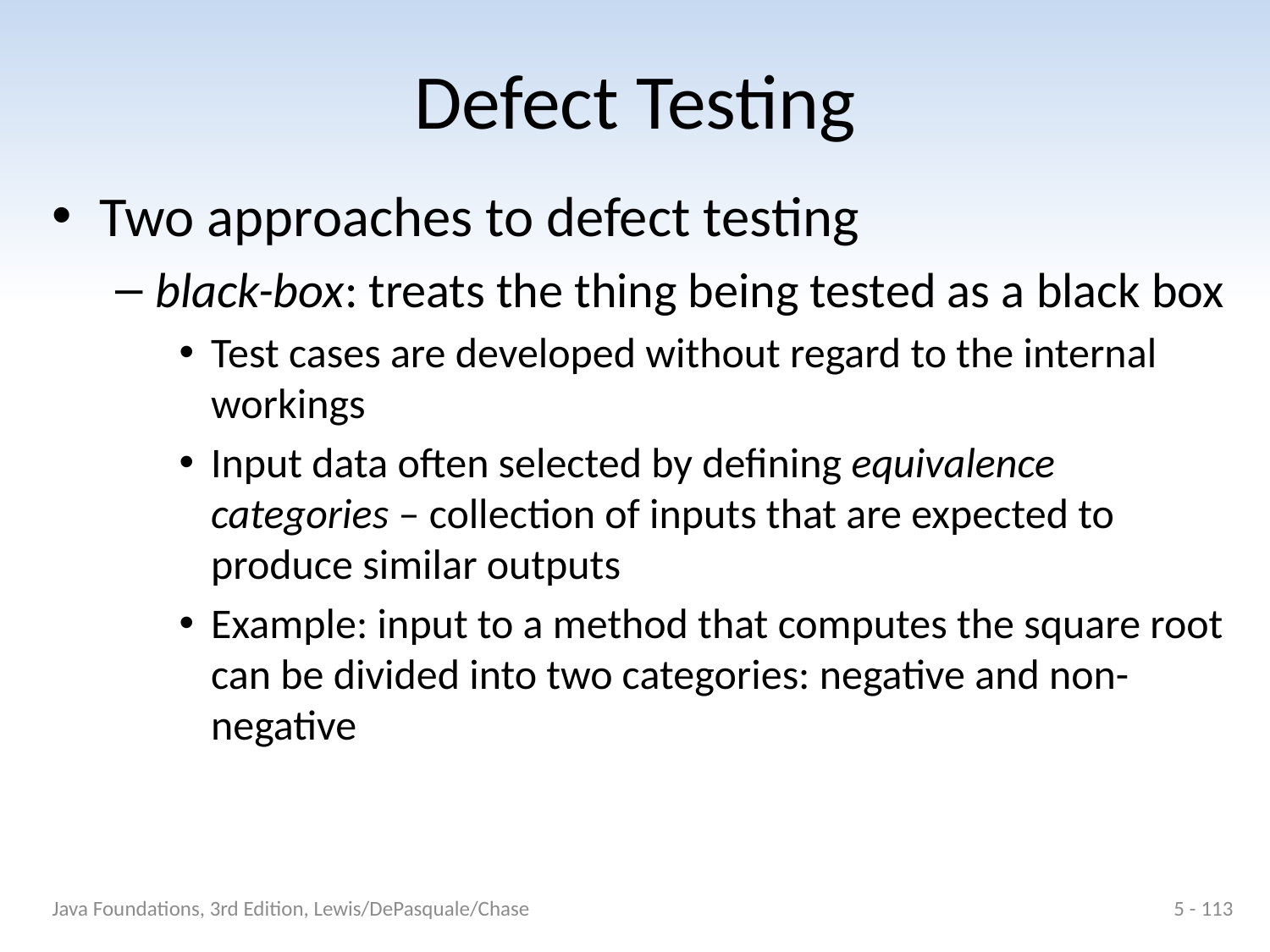

# Defect Testing
Two approaches to defect testing
black-box: treats the thing being tested as a black box
Test cases are developed without regard to the internal workings
Input data often selected by defining equivalence categories – collection of inputs that are expected to produce similar outputs
Example: input to a method that computes the square root can be divided into two categories: negative and non-negative
Java Foundations, 3rd Edition, Lewis/DePasquale/Chase
5 - 113